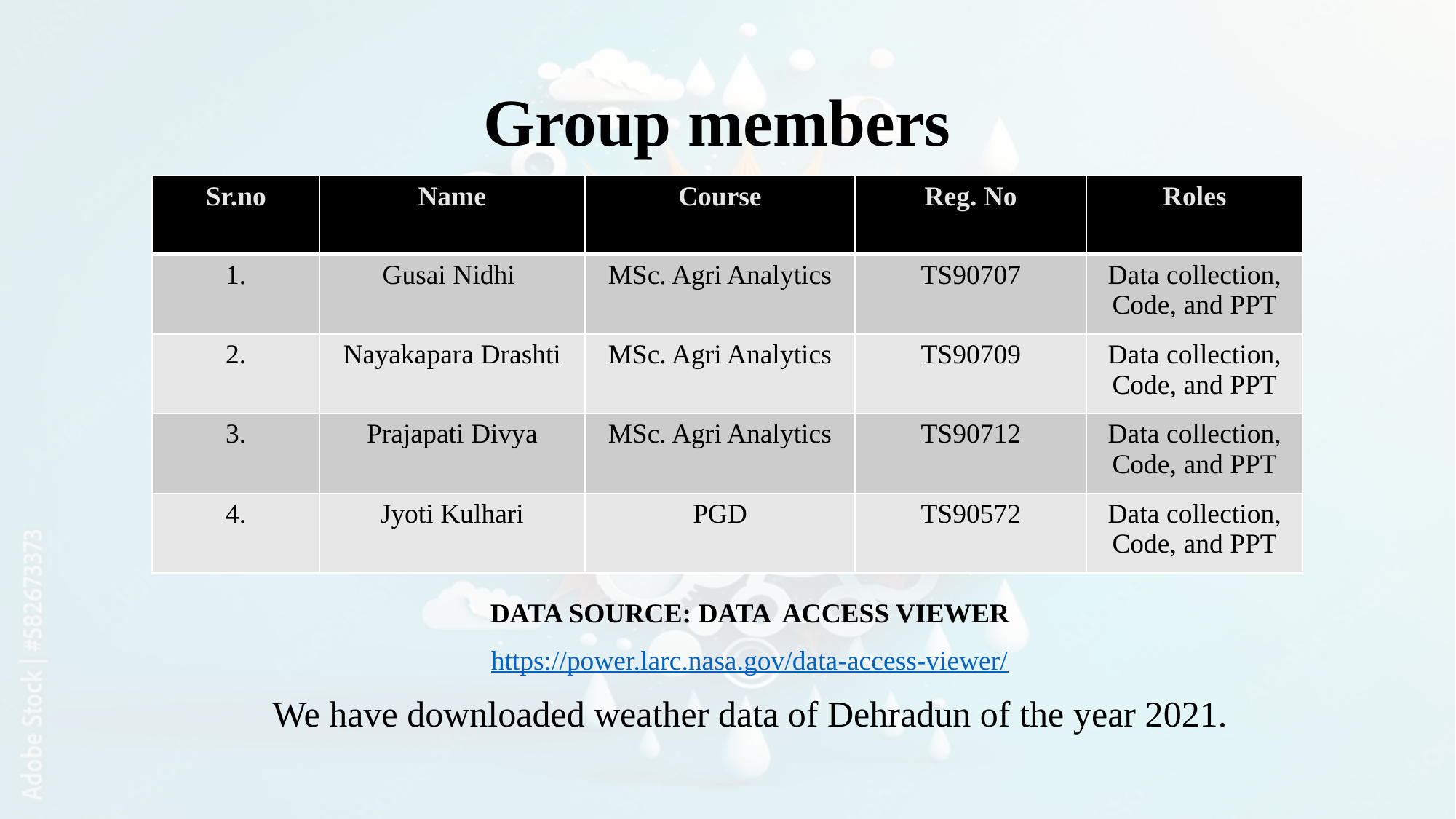

# Group members
| Sr.no | Name | Course | Reg. No | Roles |
| --- | --- | --- | --- | --- |
| 1. | Gusai Nidhi | MSc. Agri Analytics | TS90707 | Data collection, Code, and PPT |
| 2. | Nayakapara Drashti | MSc. Agri Analytics | TS90709 | Data collection, Code, and PPT |
| 3. | Prajapati Divya | MSc. Agri Analytics | TS90712 | Data collection, Code, and PPT |
| 4. | Jyoti Kulhari | PGD | TS90572 | Data collection, Code, and PPT |
DATA SOURCE: DATA  ACCESS VIEWER
https://power.larc.nasa.gov/data-access-viewer/
We have downloaded weather data of Dehradun of the year 2021.